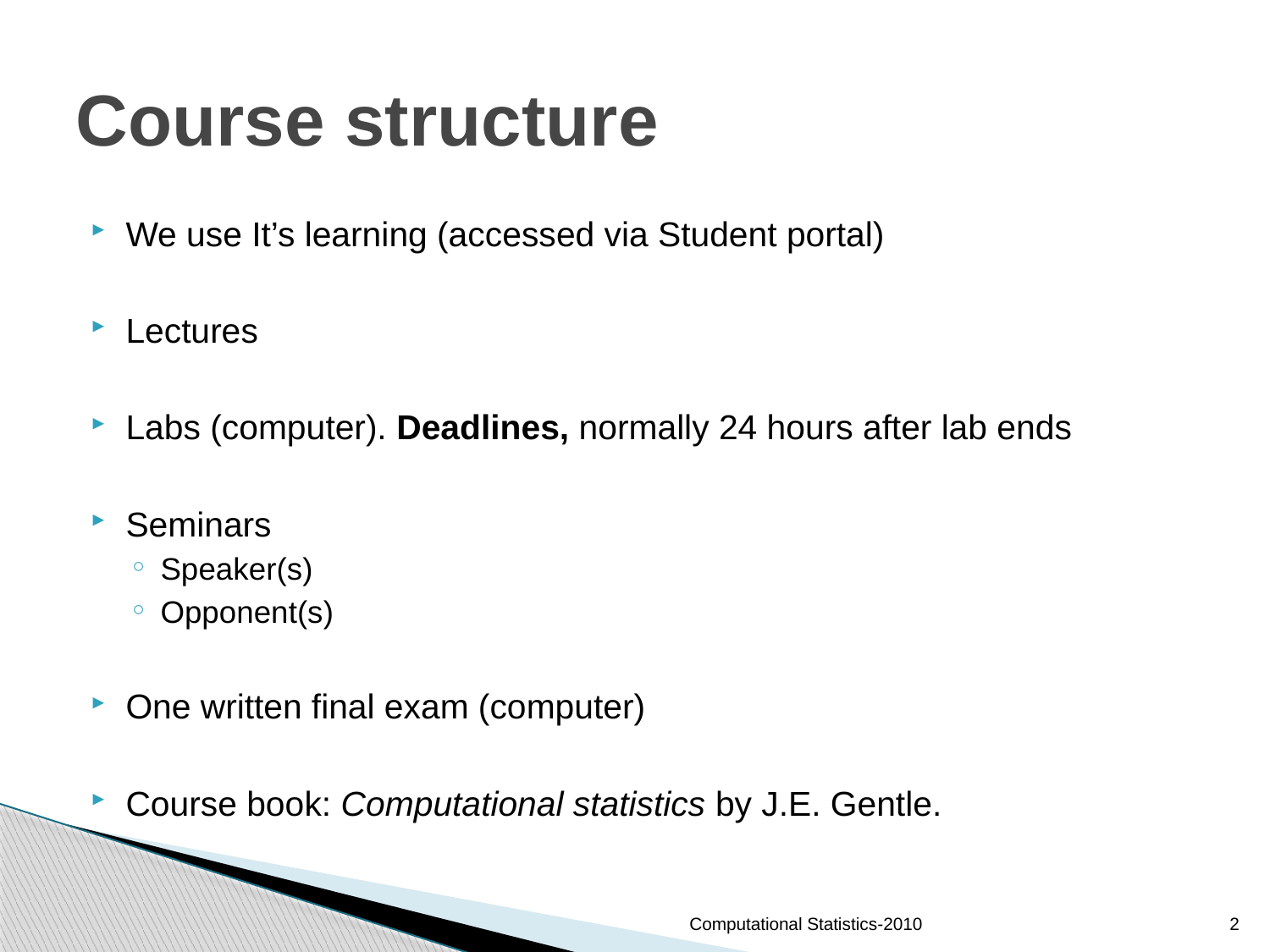

# Course structure
We use It’s learning (accessed via Student portal)

Lectures

Labs (computer). Deadlines, normally 24 hours after lab ends

Seminars
Speaker(s)
Opponent(s)

One written final exam (computer)

Course book: Computational statistics by J.E. Gentle.

Computational Statistics-2010
2